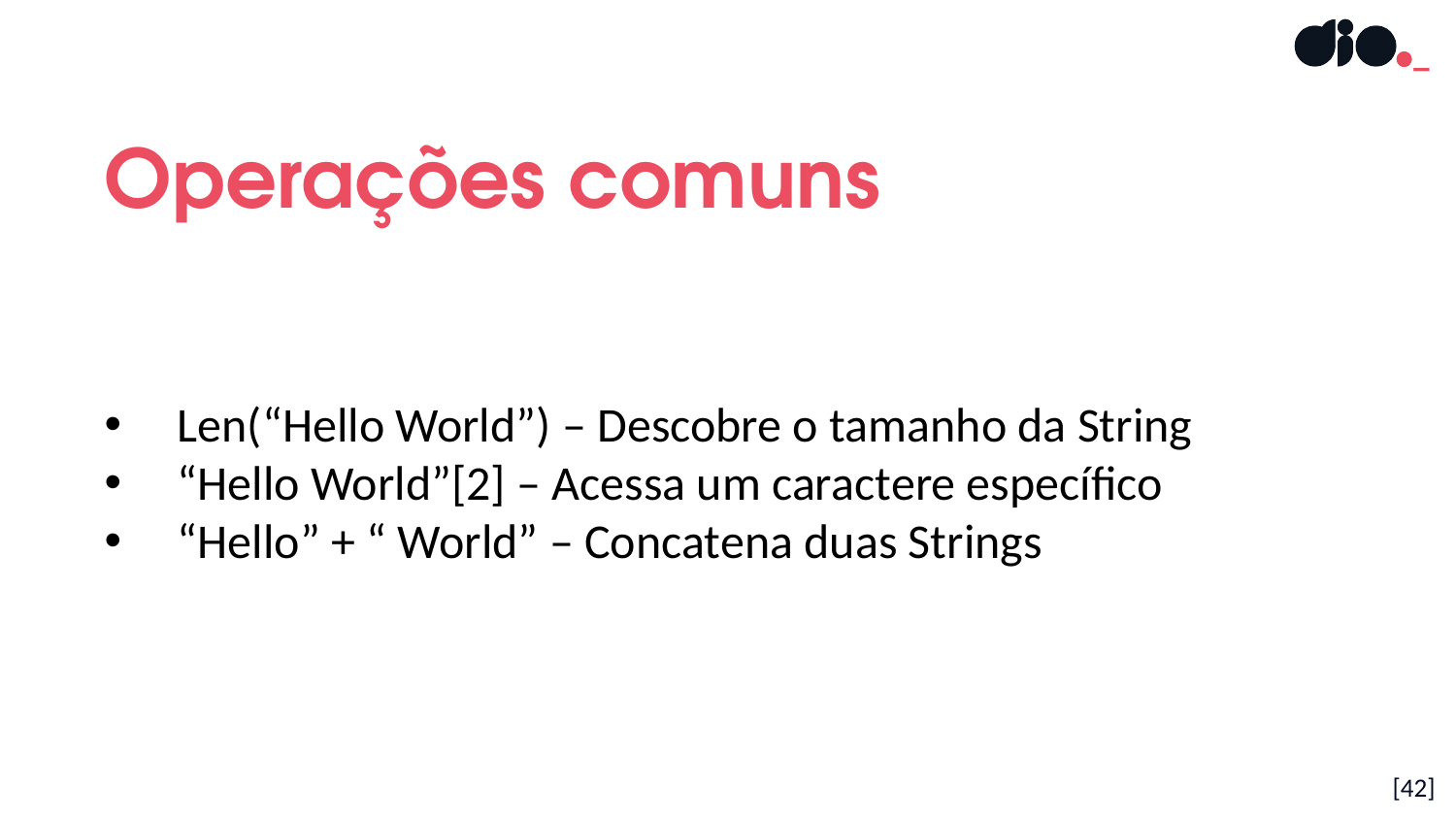

Operações comuns
Len(“Hello World”) – Descobre o tamanho da String
“Hello World”[2] – Acessa um caractere específico
“Hello” + “ World” – Concatena duas Strings
[42]